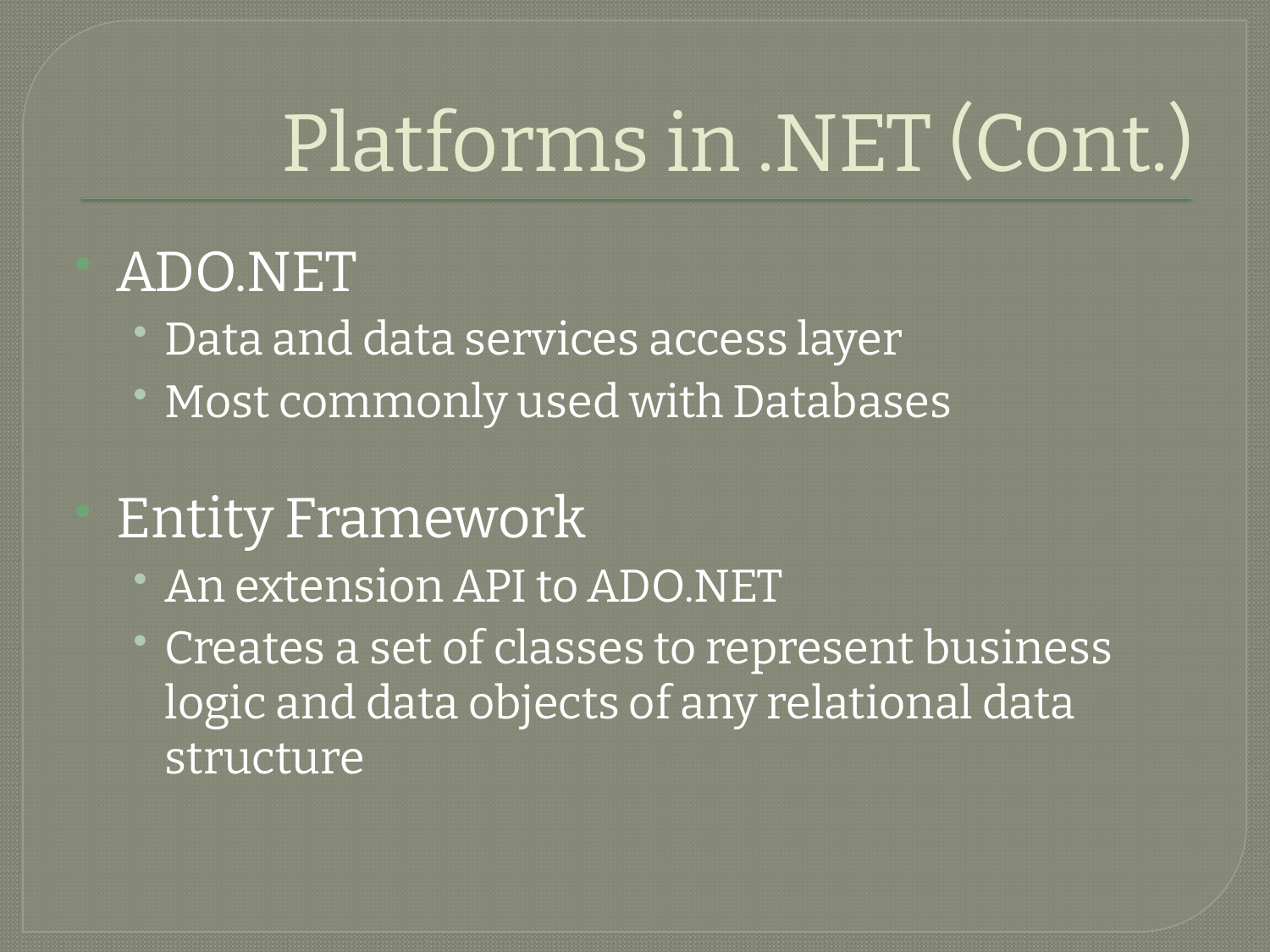

# Platforms in .NET (Cont.)
ADO.NET
Data and data services access layer
Most commonly used with Databases
Entity Framework
An extension API to ADO.NET
Creates a set of classes to represent business logic and data objects of any relational data structure